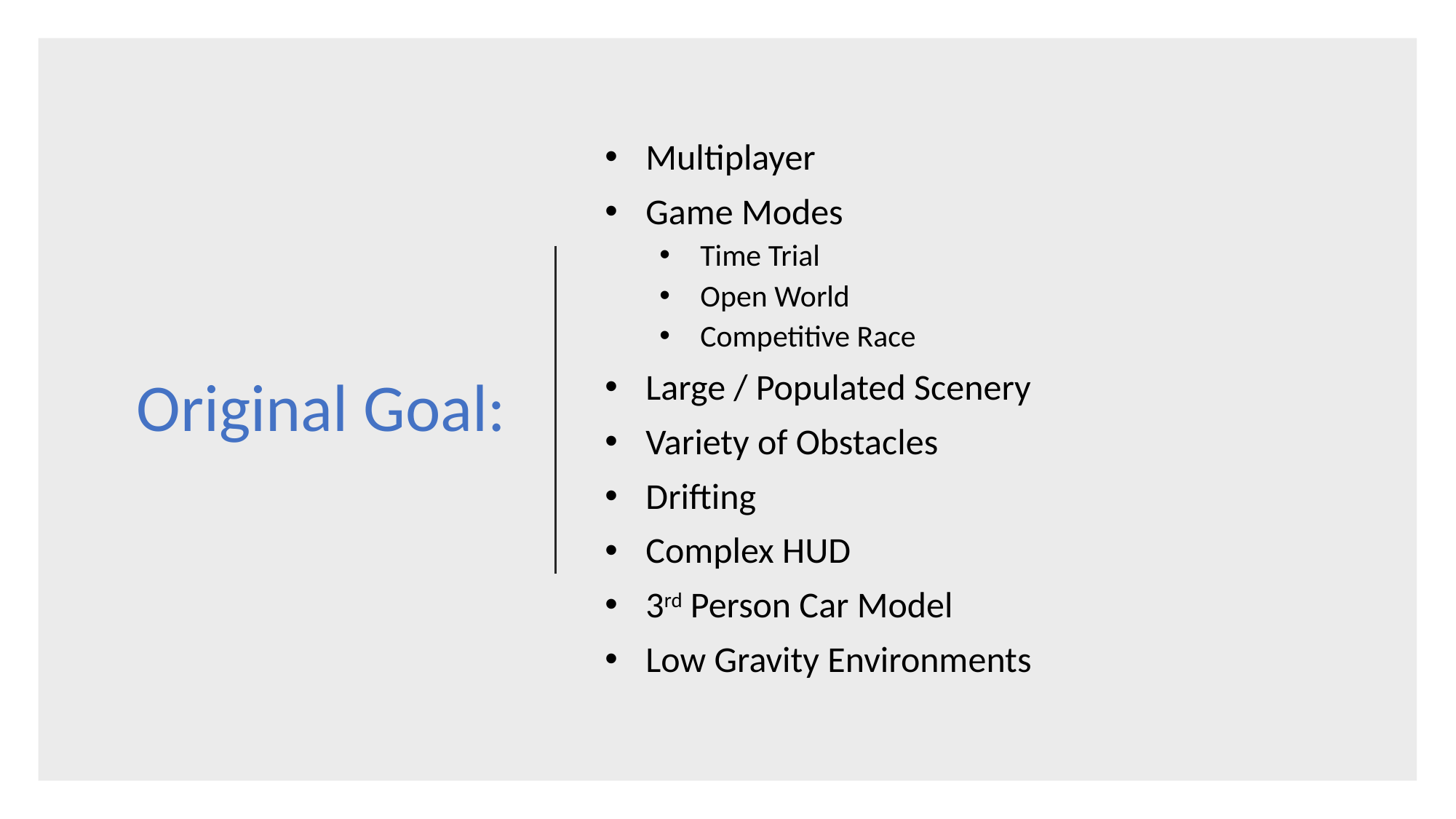

# Original Goal:
Multiplayer
Game Modes
Time Trial
Open World
Competitive Race
Large / Populated Scenery
Variety of Obstacles
Drifting
Complex HUD
3rd Person Car Model
Low Gravity Environments